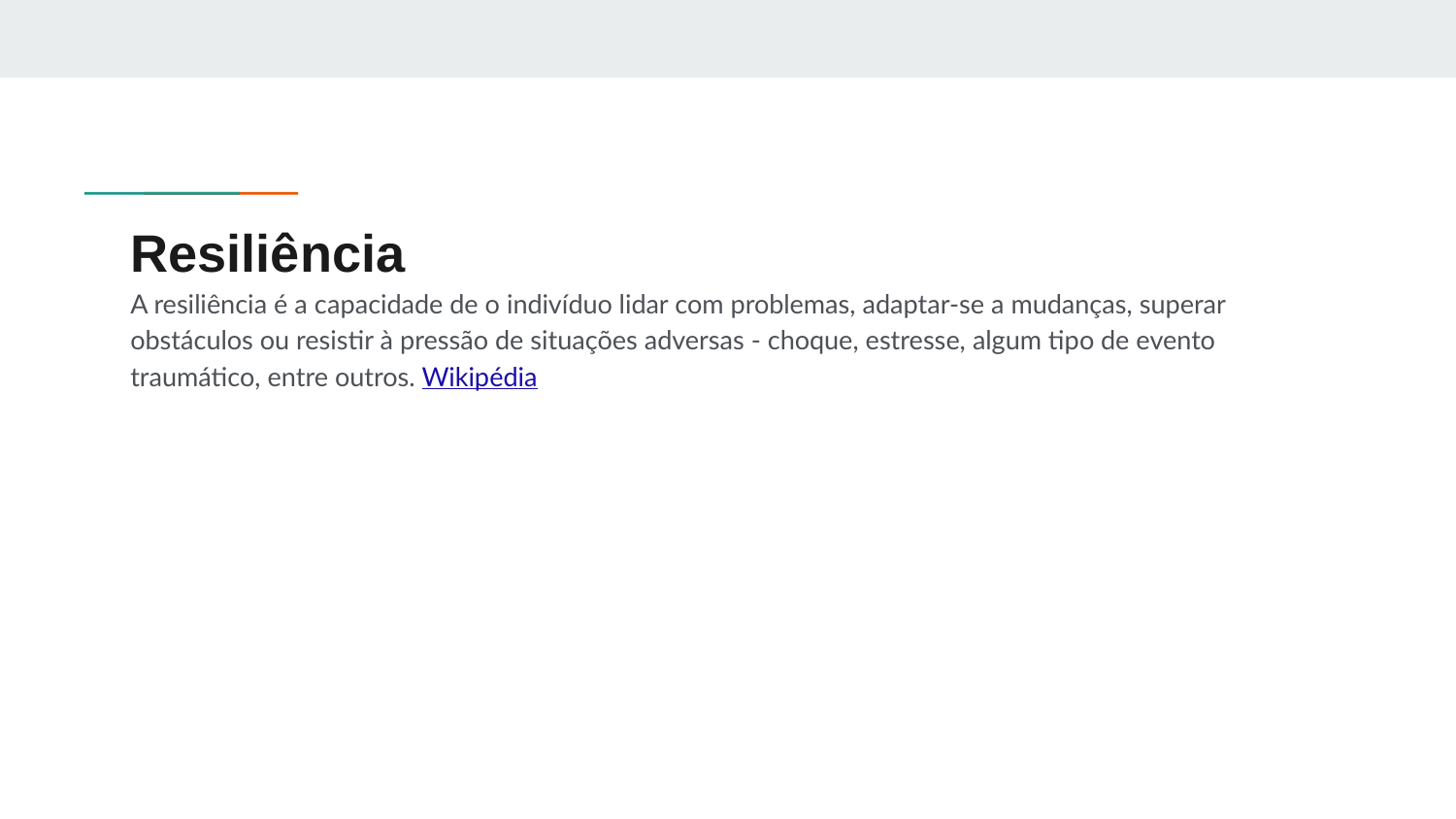

# Resiliência
A resiliência é a capacidade de o indivíduo lidar com problemas, adaptar-se a mudanças, superar obstáculos ou resistir à pressão de situações adversas - choque, estresse, algum tipo de evento traumático, entre outros. Wikipédia